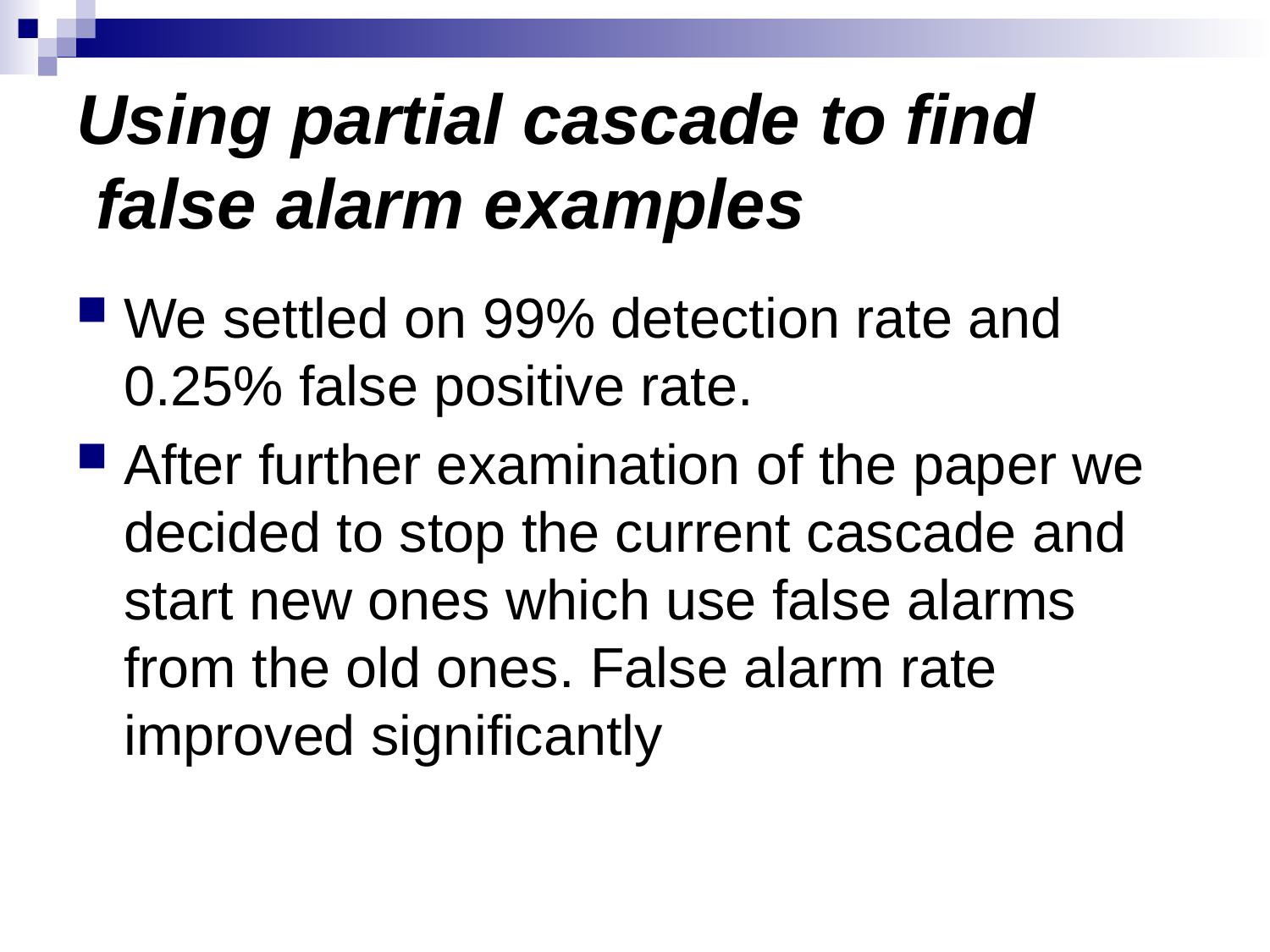

# Using partial cascade to find false alarm examples
We settled on 99% detection rate and 0.25% false positive rate.
After further examination of the paper we decided to stop the current cascade and start new ones which use false alarms from the old ones. False alarm rate improved significantly